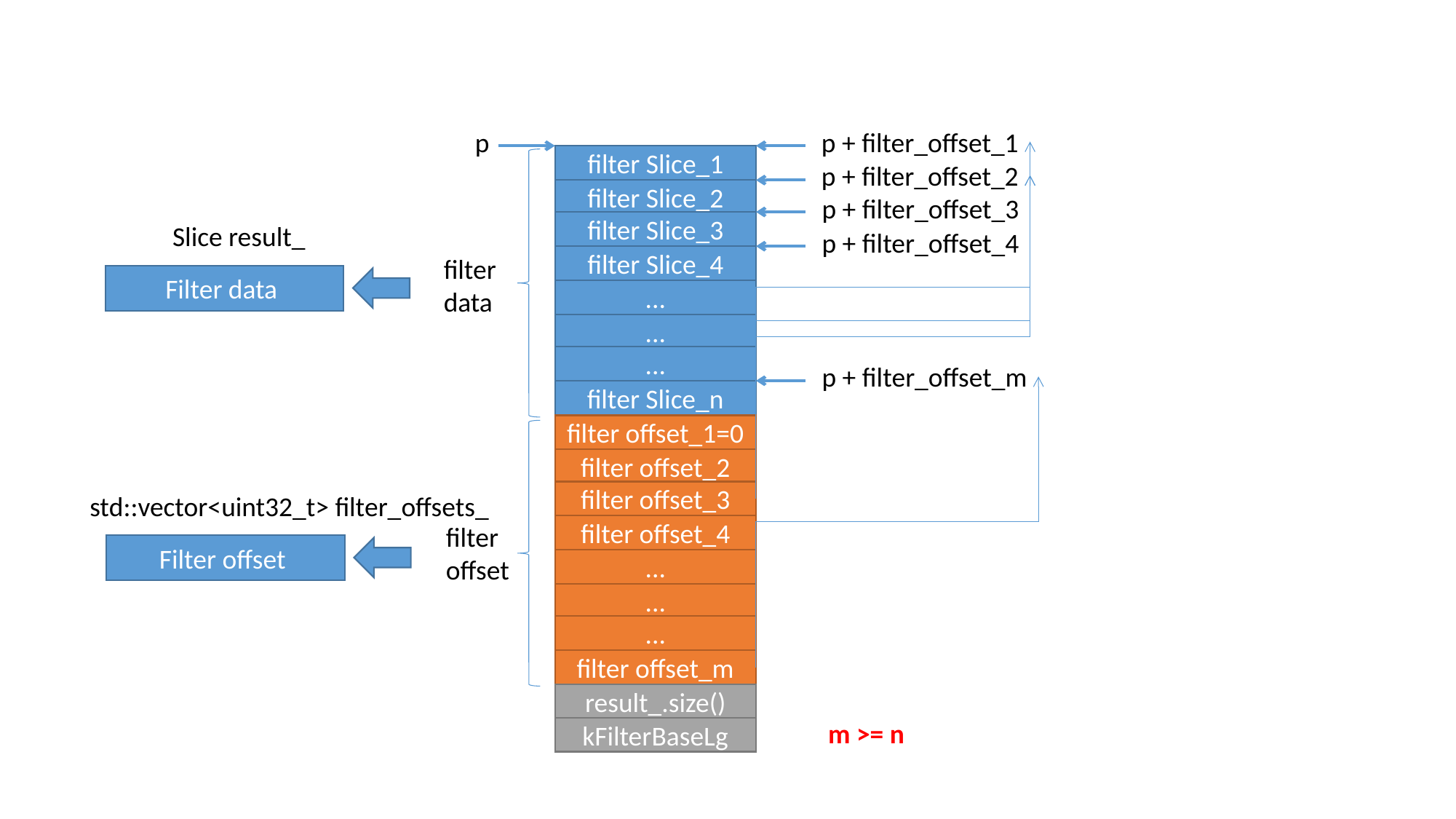

p
p + filter_offset_1
filter Slice_1
filter Slice_2
filter Slice_3
filter Slice_4
...
...
...
filter Slice_n

p + filter_offset_2
p + filter_offset_3
Slice result_
Filter data

p + filter_offset_4
filter data
p + filter_offset_m
filter offset_1=0
filter offset_2
filter offset_3
filter offset_4
...
...
...
filter offset_m

std::vector<uint32_t> filter_offsets_
Filter offset

filter offset
result_.size()
kFilterBaseLg
m >= n